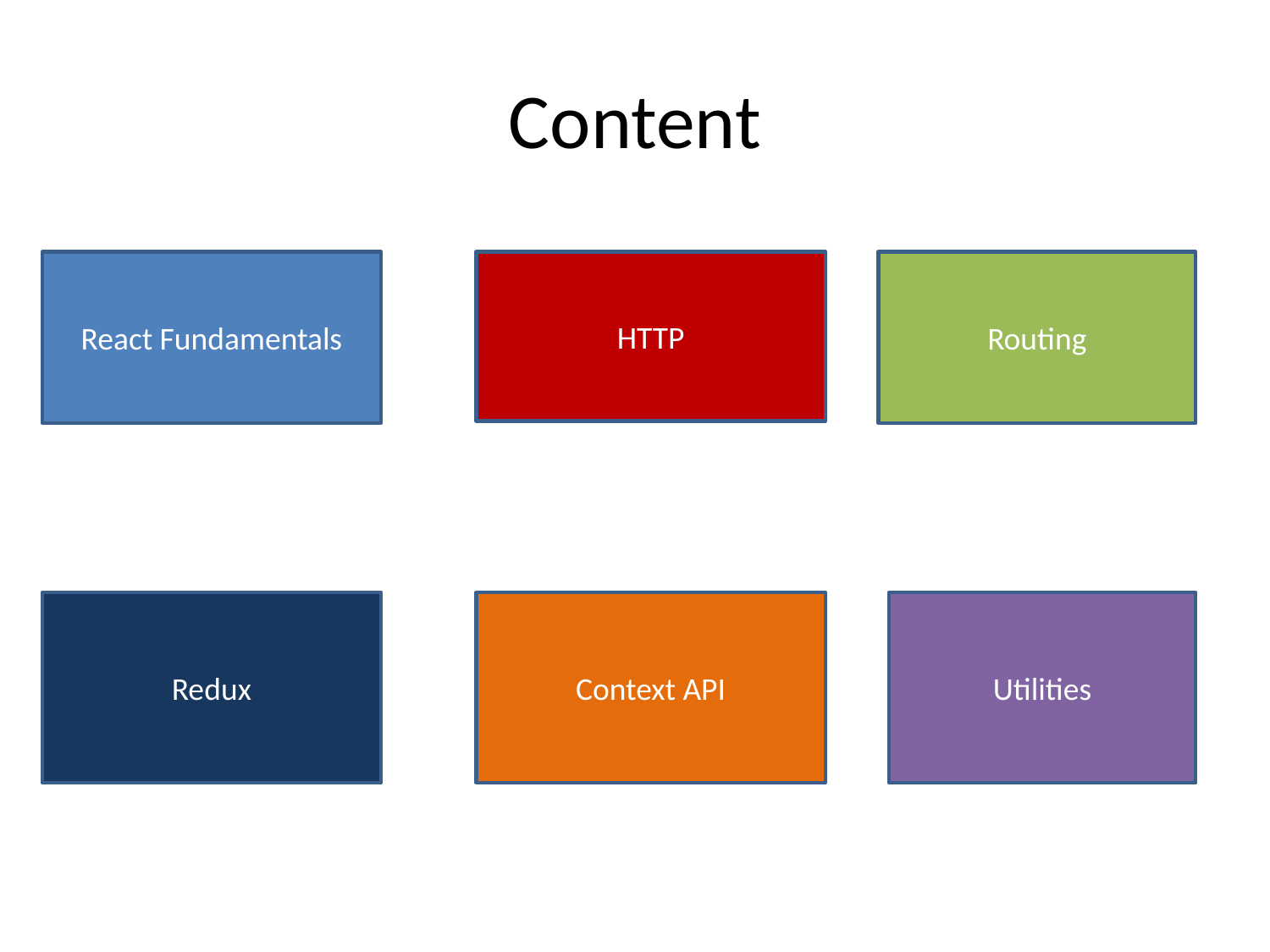

# Content
React Fundamentals
HTTP
Routing
Redux
Context API
Utilities